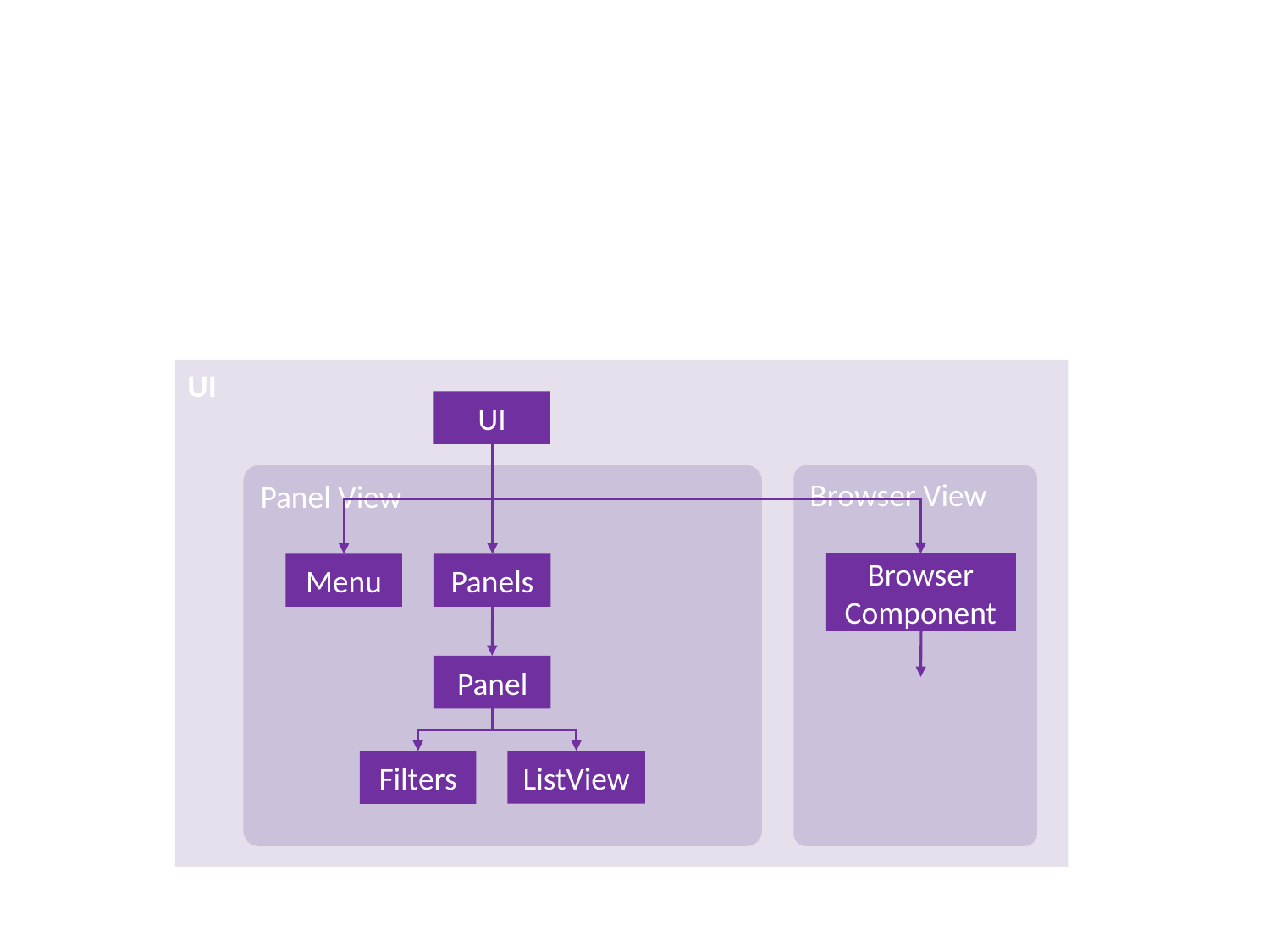

UI
UI
Panel View
Browser View
Browser
Component
Menu
Panels
Panel
ListView
Filters